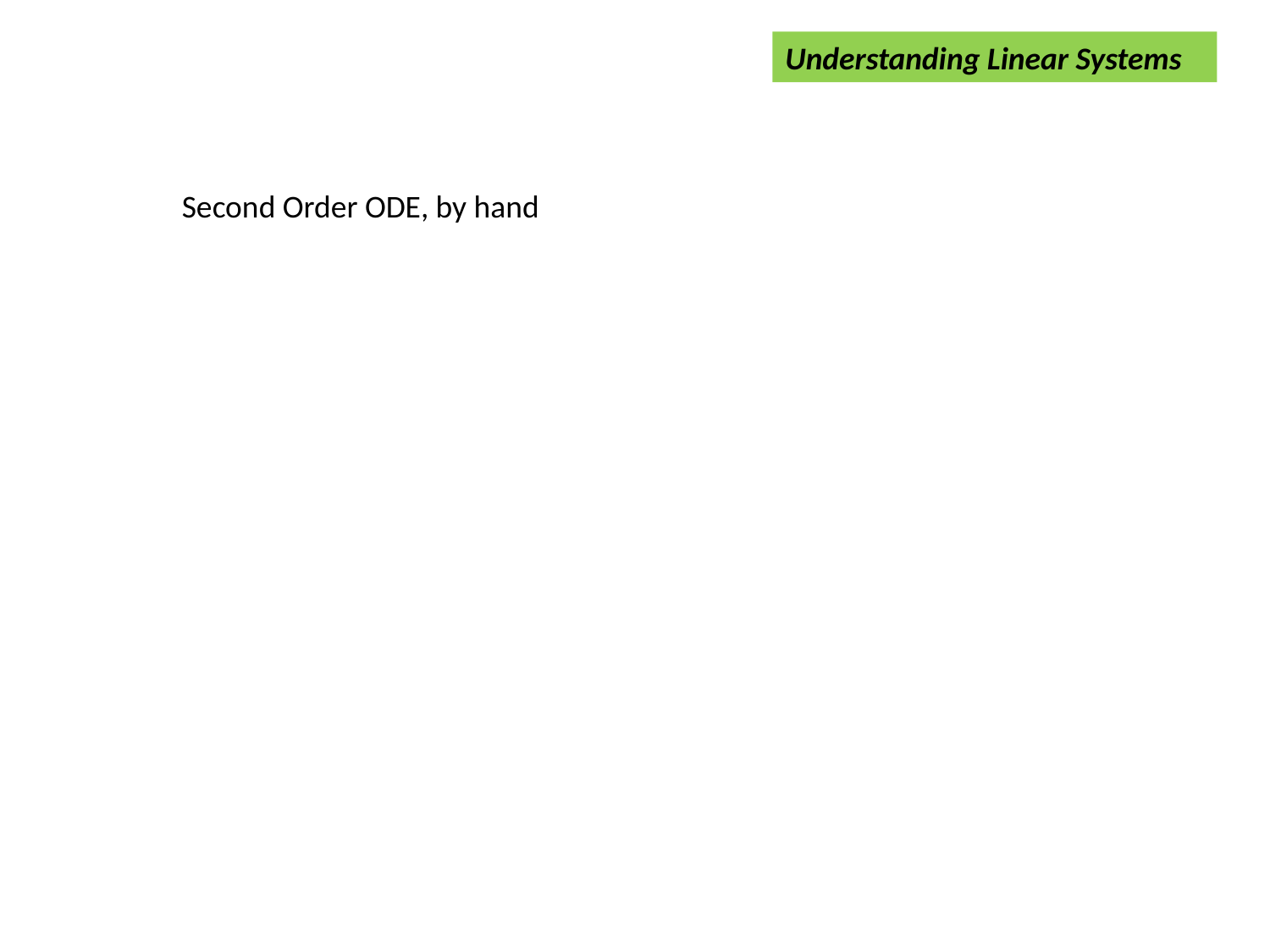

Understanding Linear Systems
Second Order ODE, by hand